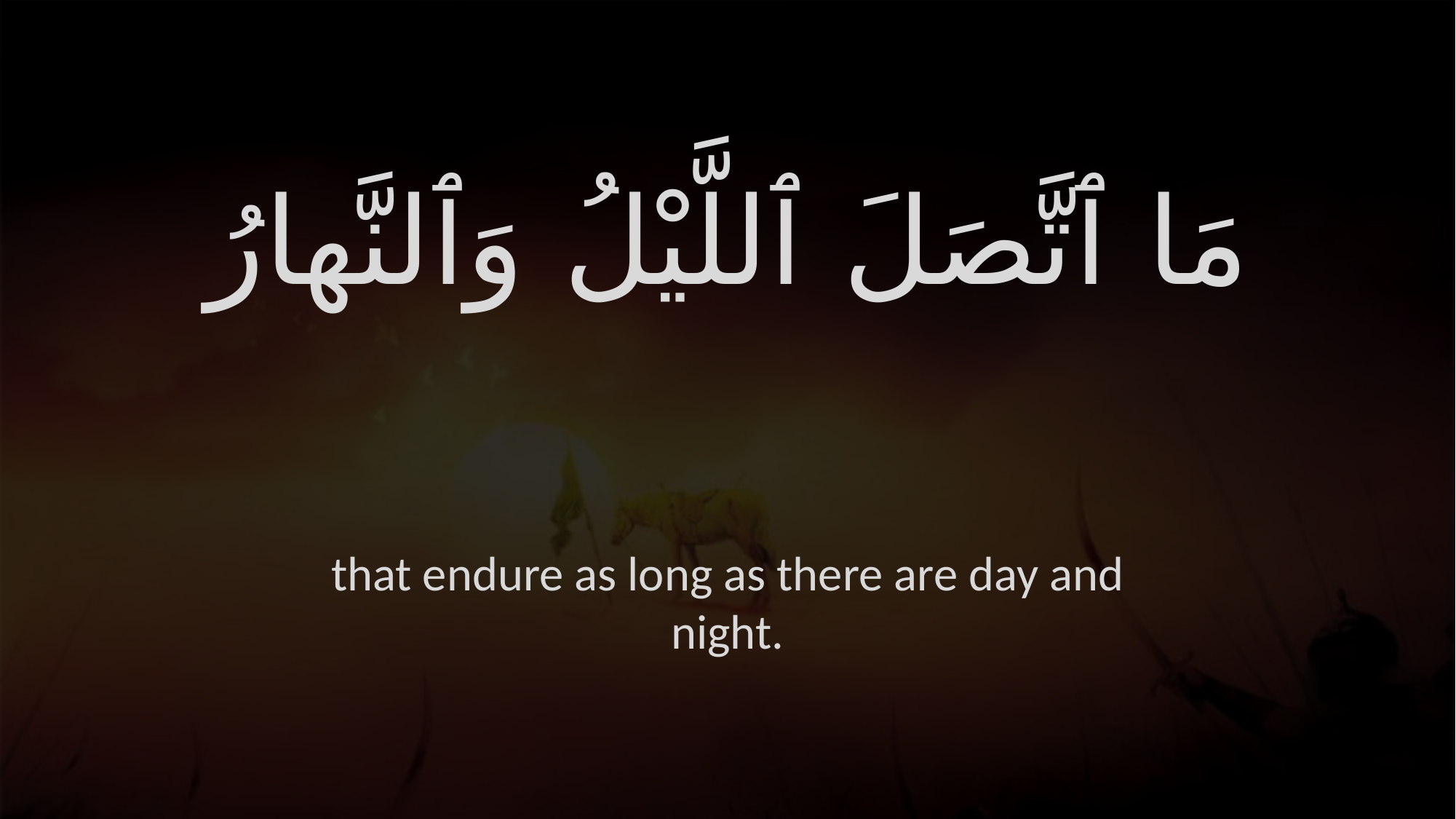

# مَا ٱتَّصَلَ ٱللَّيْلُ وَٱلنَّهارُ
that endure as long as there are day and night.